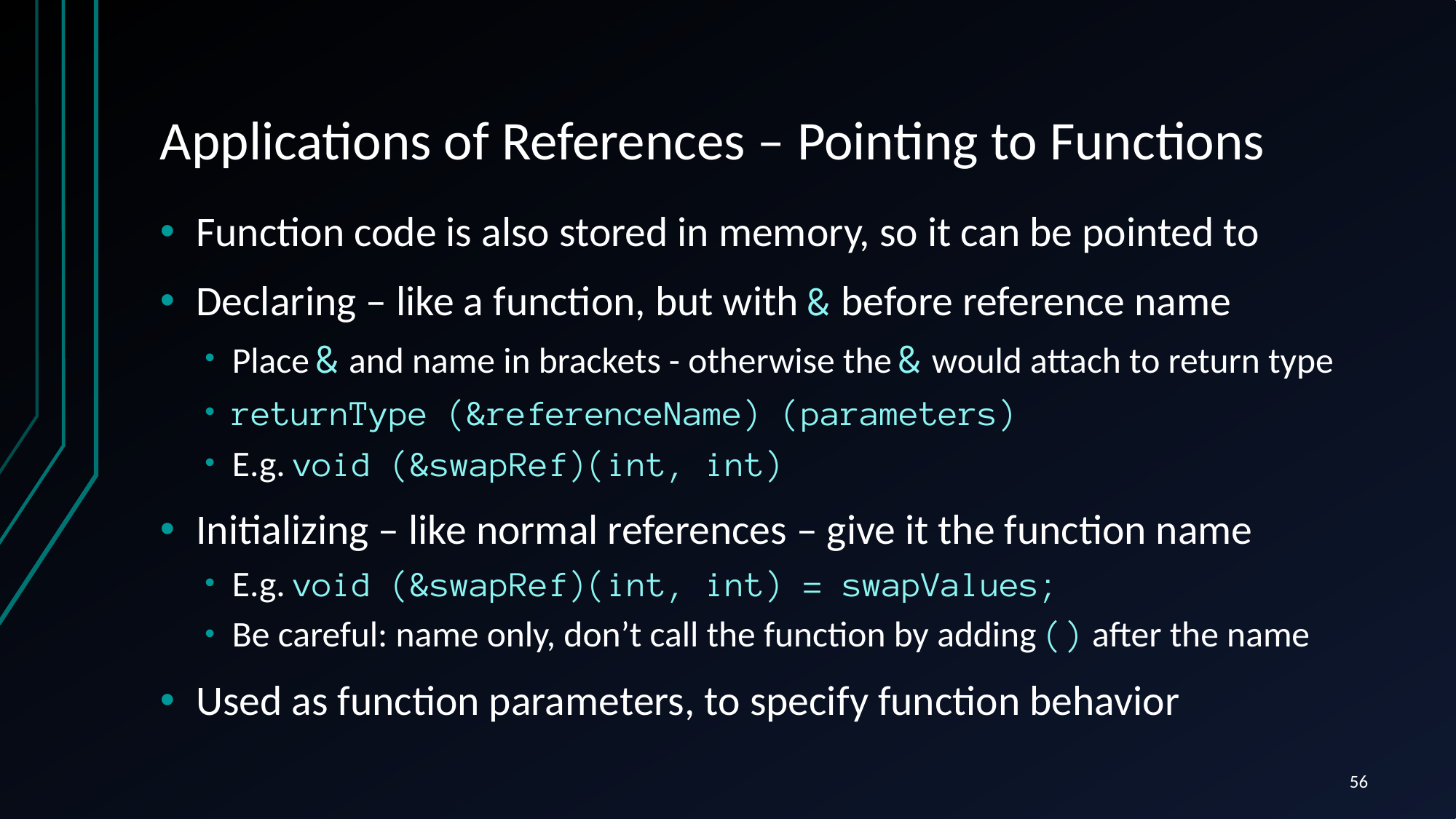

# Applications of References – Pointing to Functions
Function code is also stored in memory, so it can be pointed to
Declaring – like a function, but with & before reference name
Place & and name in brackets - otherwise the & would attach to return type
returnType (&referenceName) (parameters)
E.g. void (&swapRef)(int, int)
Initializing – like normal references – give it the function name
E.g. void (&swapRef)(int, int) = swapValues;
Be careful: name only, don’t call the function by adding () after the name
Used as function parameters, to specify function behavior
56